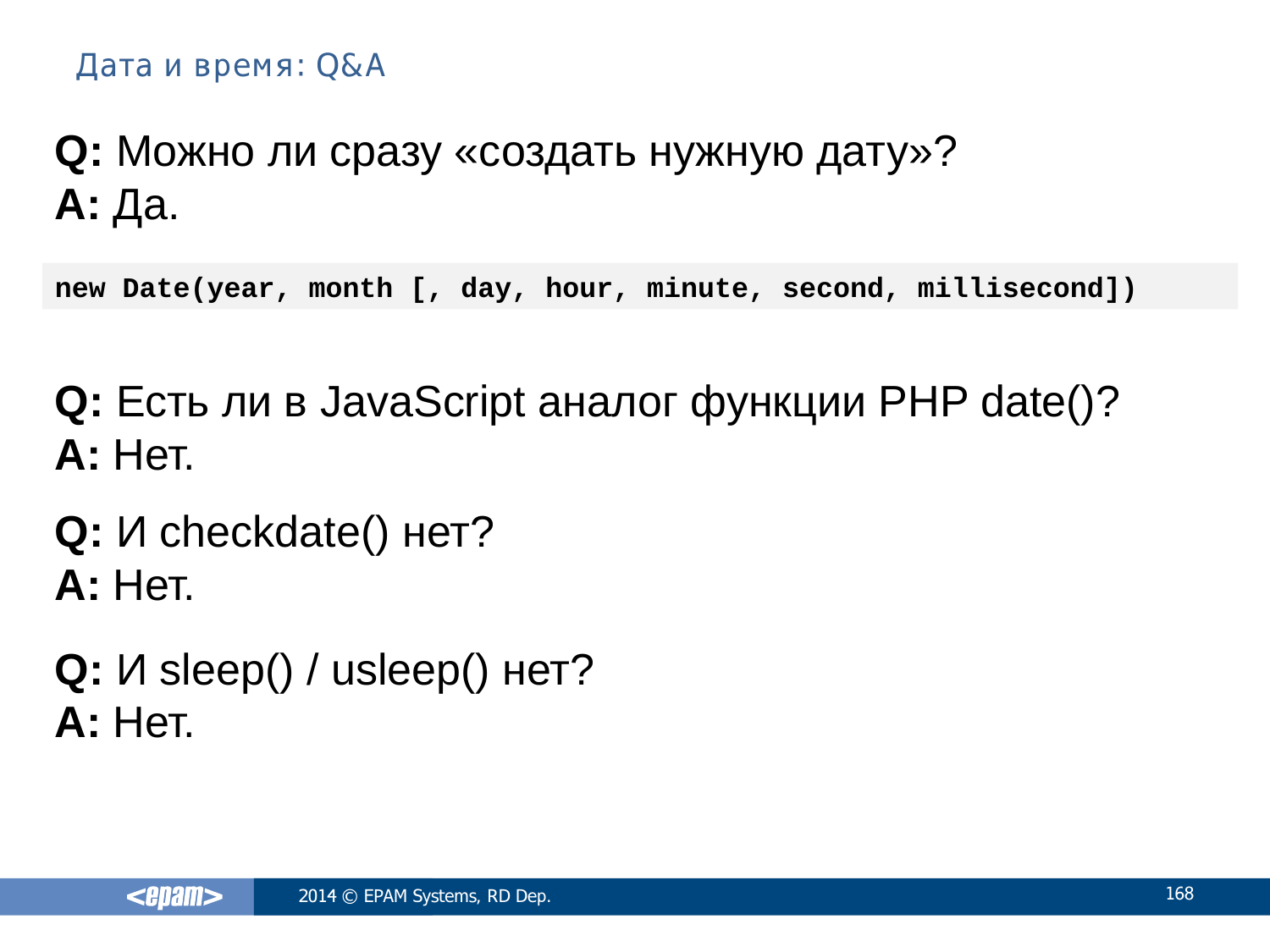

# Дата и время: Q&A
Q: Можно ли сразу «создать нужную дату»?
A: Да.
new Date(year, month [, day, hour, minute, second, millisecond])
Q: Есть ли в JavaScript аналог функции PHP date()?
A: Нет.
Q: И checkdate() нет?
A: Нет.
Q: И sleep() / usleep() нет?
A: Нет.
168
2014 © EPAM Systems, RD Dep.